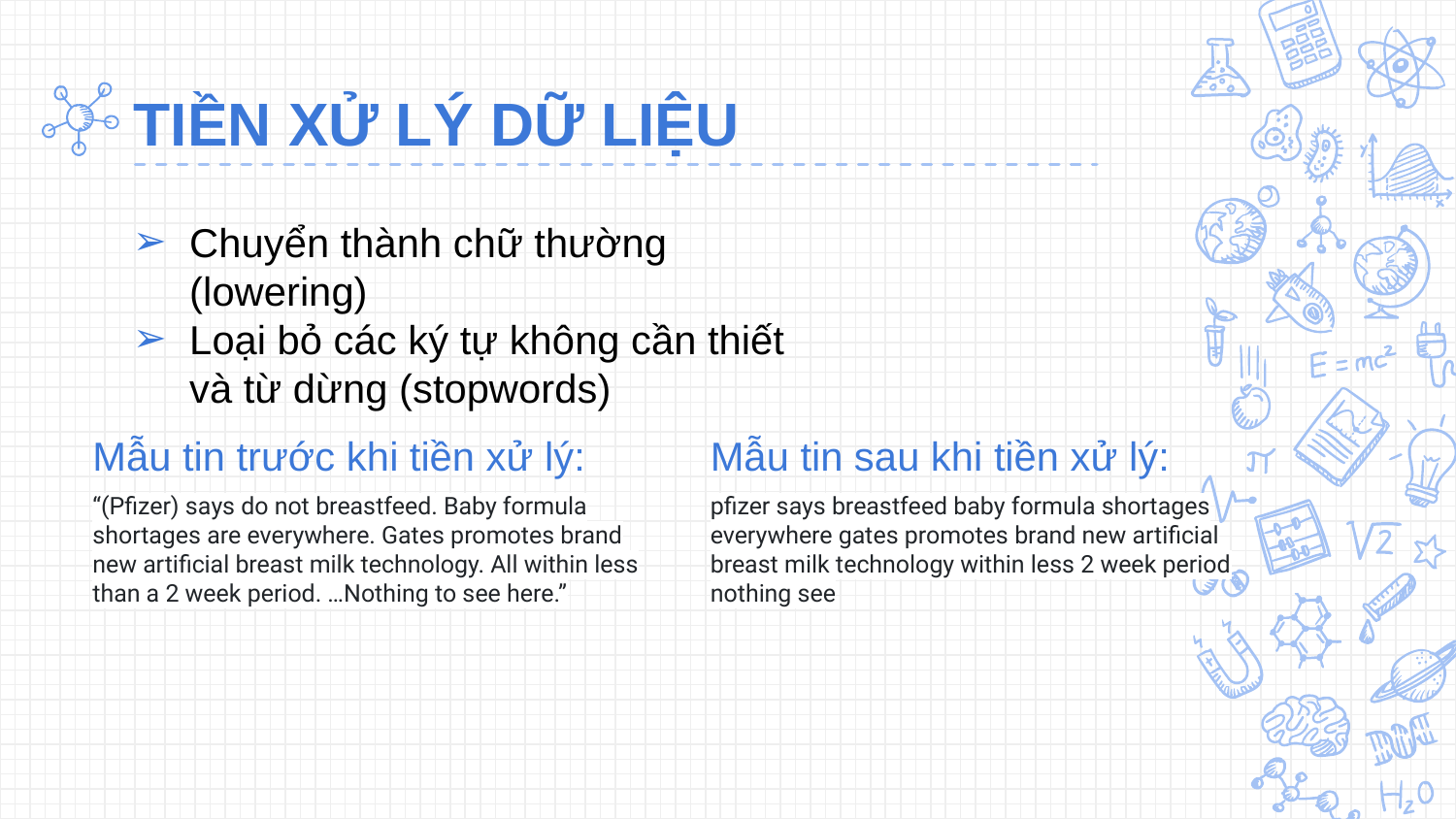

# TIỀN XỬ LÝ DỮ LIỆU

Chuyển thành chữ thường (lowering)
Loại bỏ các ký tự không cần thiết và từ dừng (stopwords)
Mẫu tin trước khi tiền xử lý:
“(Pfizer) says do not breastfeed. Baby formula shortages are everywhere. Gates promotes brand new artificial breast milk technology. All within less than a 2 week period. …Nothing to see here.”
Mẫu tin sau khi tiền xử lý:
pfizer says breastfeed baby formula shortages everywhere gates promotes brand new artificial breast milk technology within less 2 week period nothing see